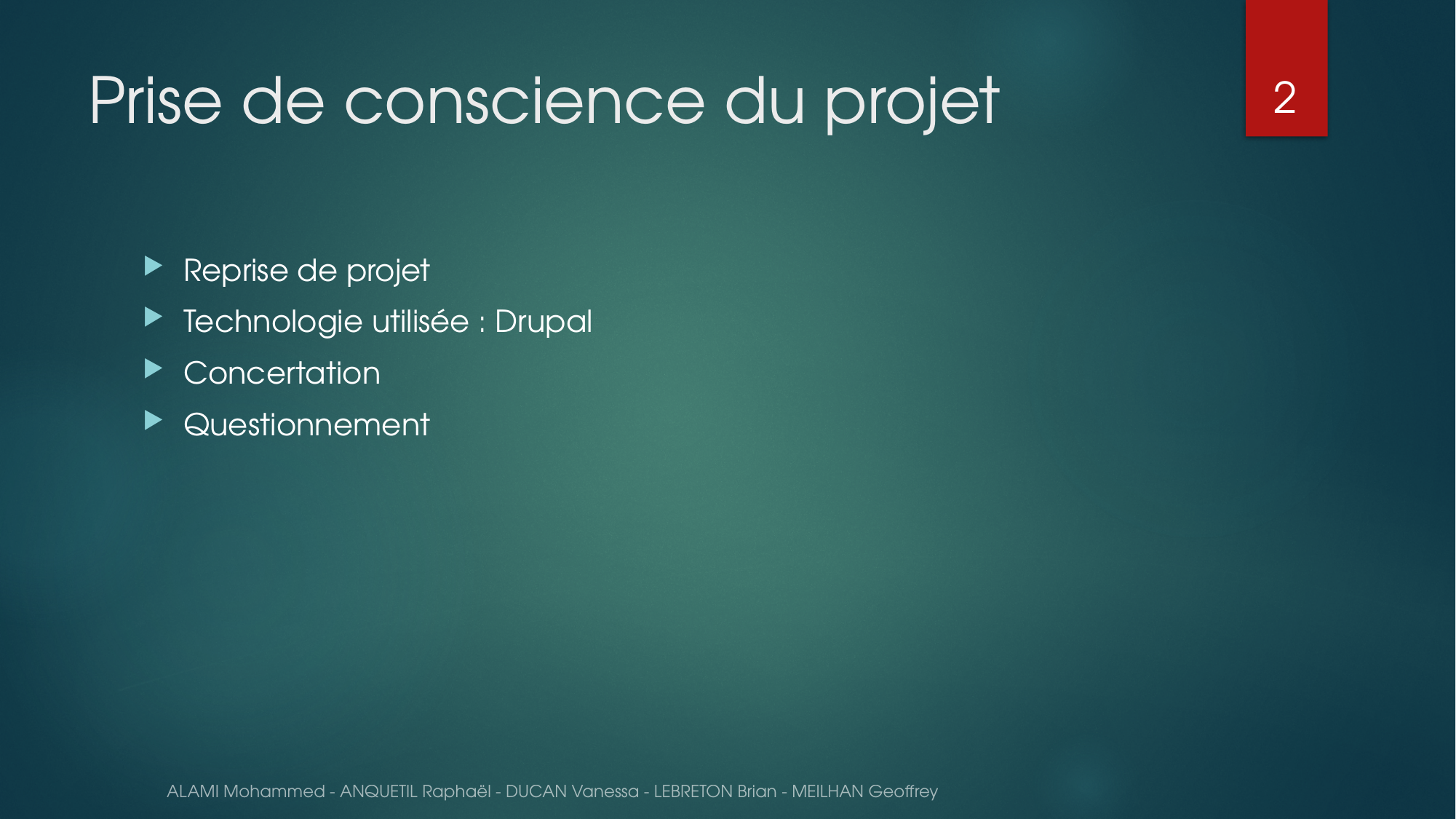

2
# Prise de conscience du projet
Reprise de projet
Technologie utilisée : Drupal
Concertation
Questionnement
ALAMI Mohammed - ANQUETIL Raphaël - DUCAN Vanessa - LEBRETON Brian - MEILHAN Geoffrey